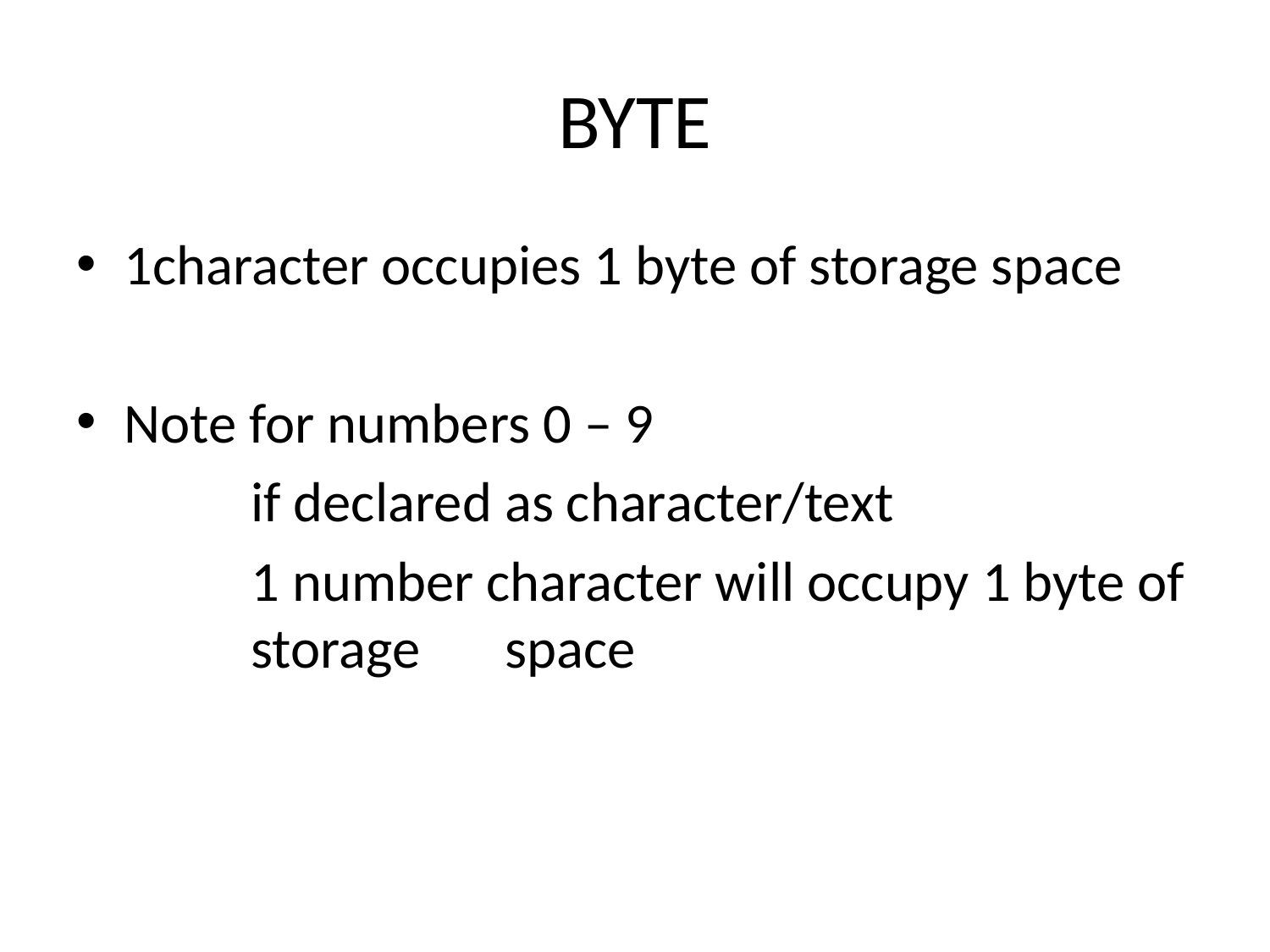

# BYTE
1character occupies 1 byte of storage space

Note for numbers 0 – 9
		if declared as character/text
		1 number character will occupy 1 byte of 	storage 	space